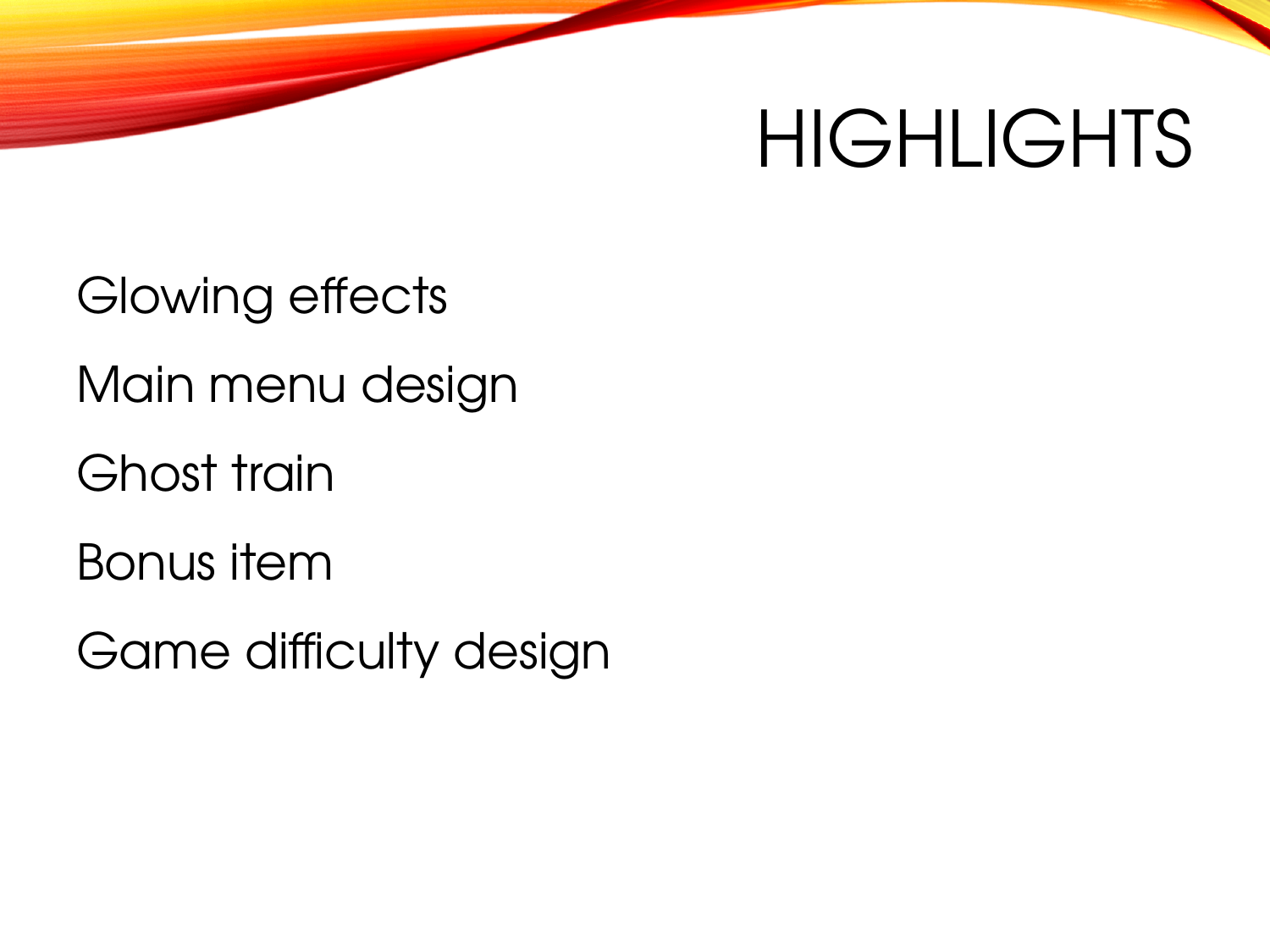

# Highlights
Glowing effects
Main menu design
Ghost train
Bonus item
Game difficulty design